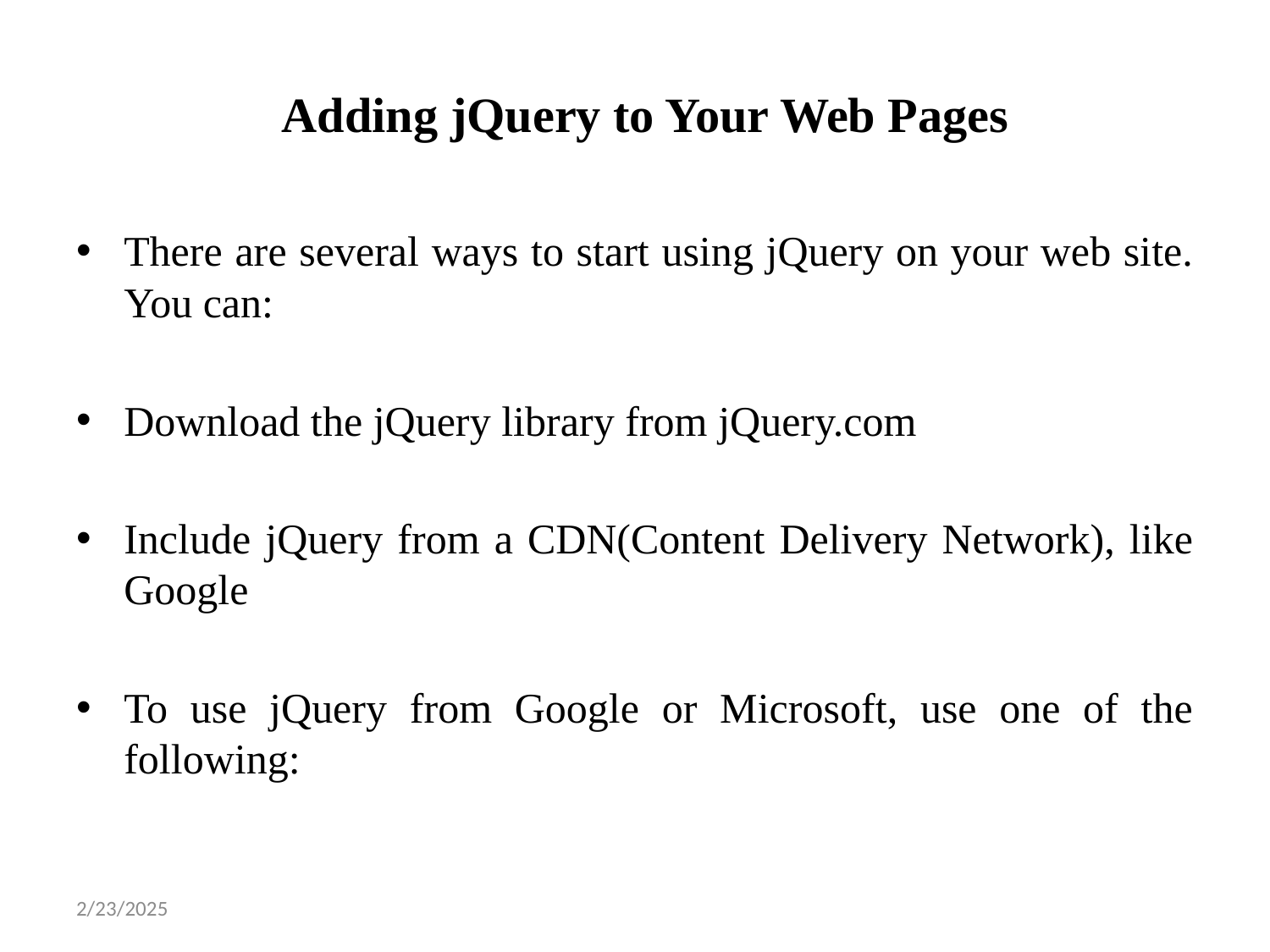

# Adding jQuery to Your Web Pages

There are several ways to start using jQuery on your web site. You can:

Download the jQuery library from jQuery.com

Include jQuery from a CDN(Content Delivery Network), like Google

To use jQuery from Google or Microsoft, use one of the following:
2/23/2025